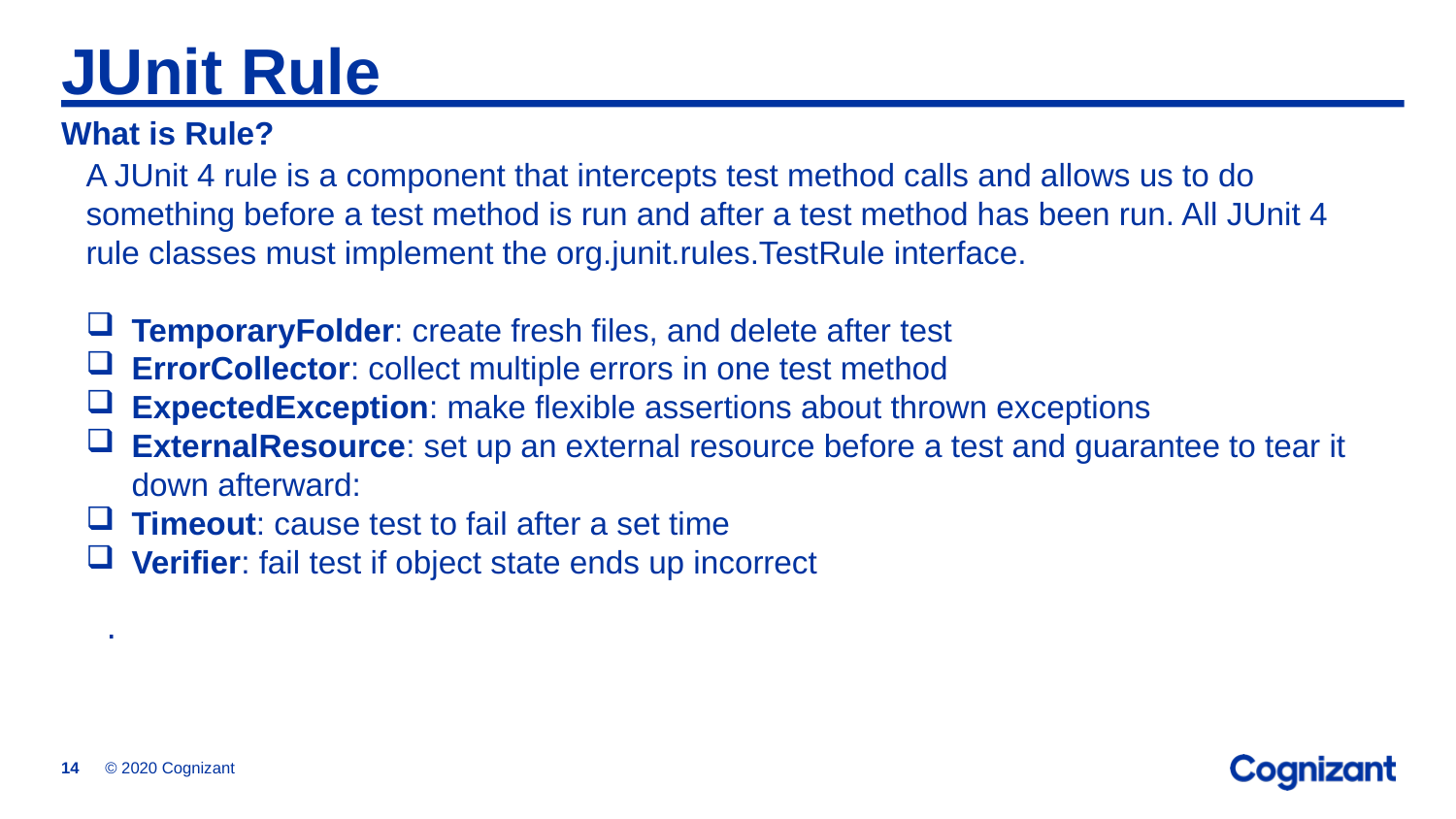

# JUnit Rule

What is Rule?
A JUnit 4 rule is a component that intercepts test method calls and allows us to do something before a test method is run and after a test method has been run. All JUnit 4 rule classes must implement the org.junit.rules.TestRule interface.

TemporaryFolder: create fresh files, and delete after test
ErrorCollector: collect multiple errors in one test method
ExpectedException: make flexible assertions about thrown exceptions
ExternalResource: set up an external resource before a test and guarantee to tear it down afterward:
Timeout: cause test to fail after a set time
Verifier: fail test if object state ends up incorrect
.

© 2020 Cognizant
14